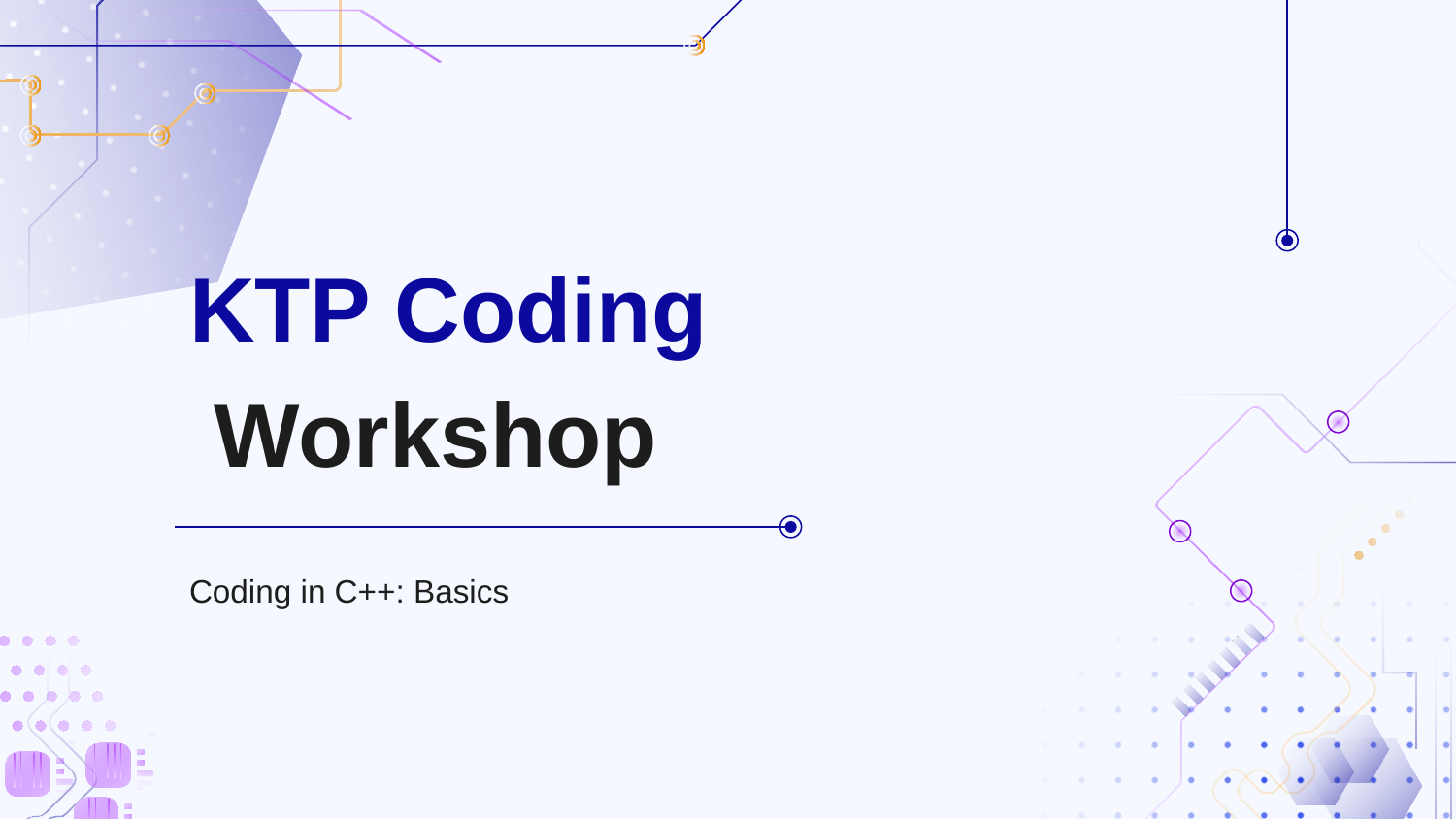

# KTP Coding
 Workshop

Coding in C++: Basics